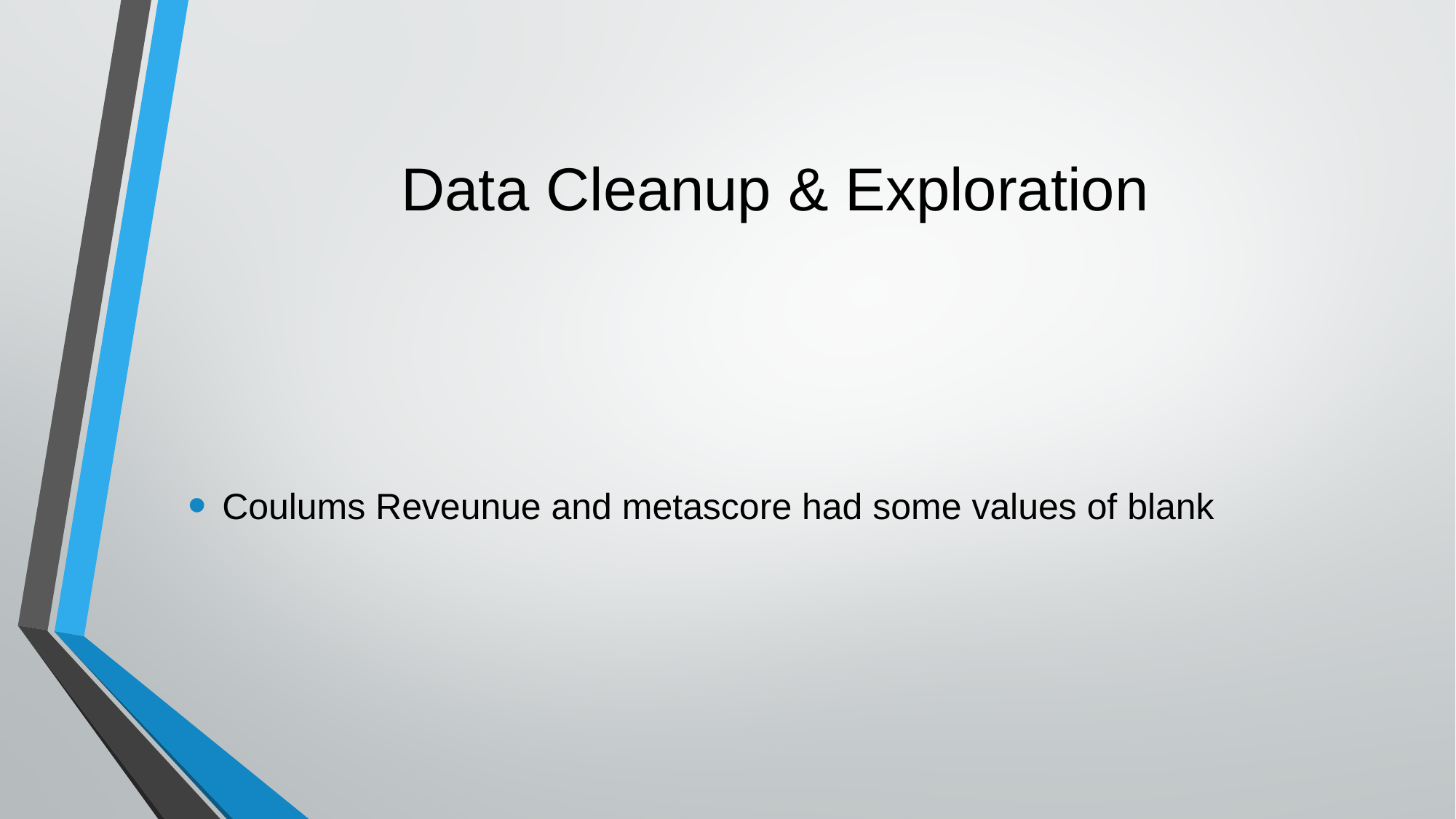

# Data Cleanup & Exploration
Coulums Reveunue and metascore had some values of blank